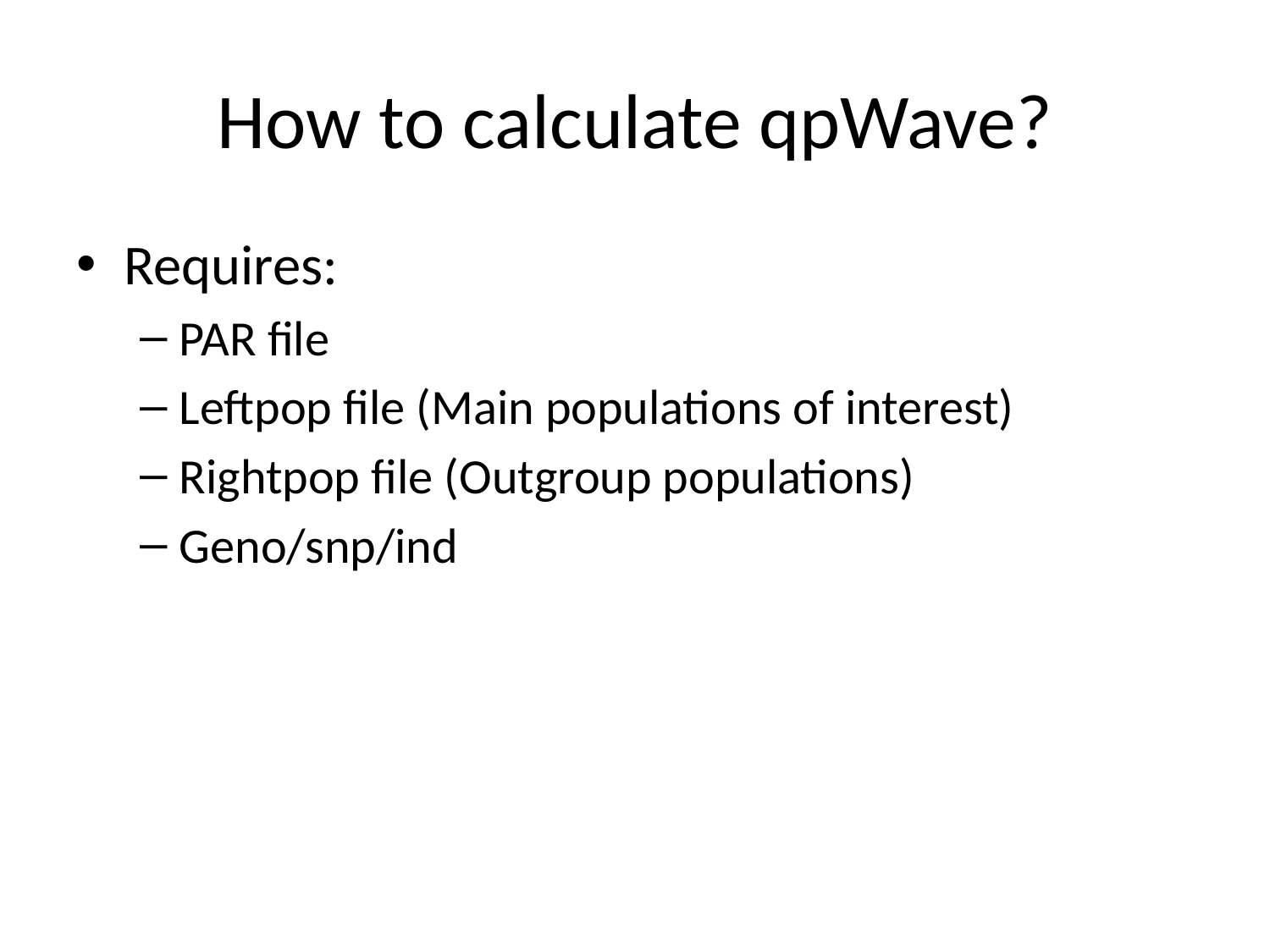

# How to calculate qpWave?
Requires:
PAR file
Leftpop file (Main populations of interest)
Rightpop file (Outgroup populations)
Geno/snp/ind